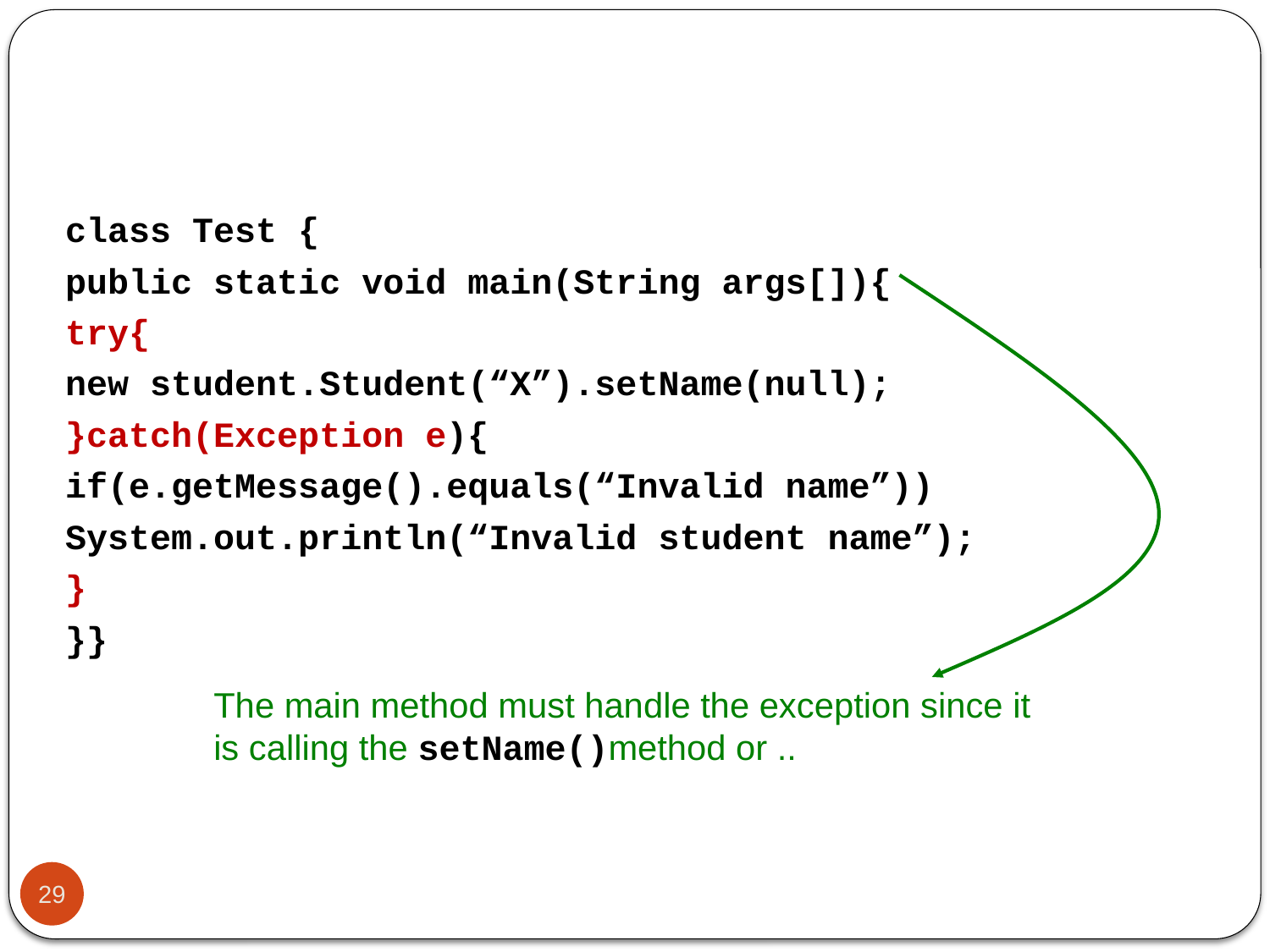

class Test {
public static void main(String args[]){
try{
new student.Student(“X”).setName(null);
}catch(Exception e){
if(e.getMessage().equals(“Invalid name”))
System.out.println(“Invalid student name”);
}
}}

The main method must handle the exception since it is calling the setName()method or ..
29